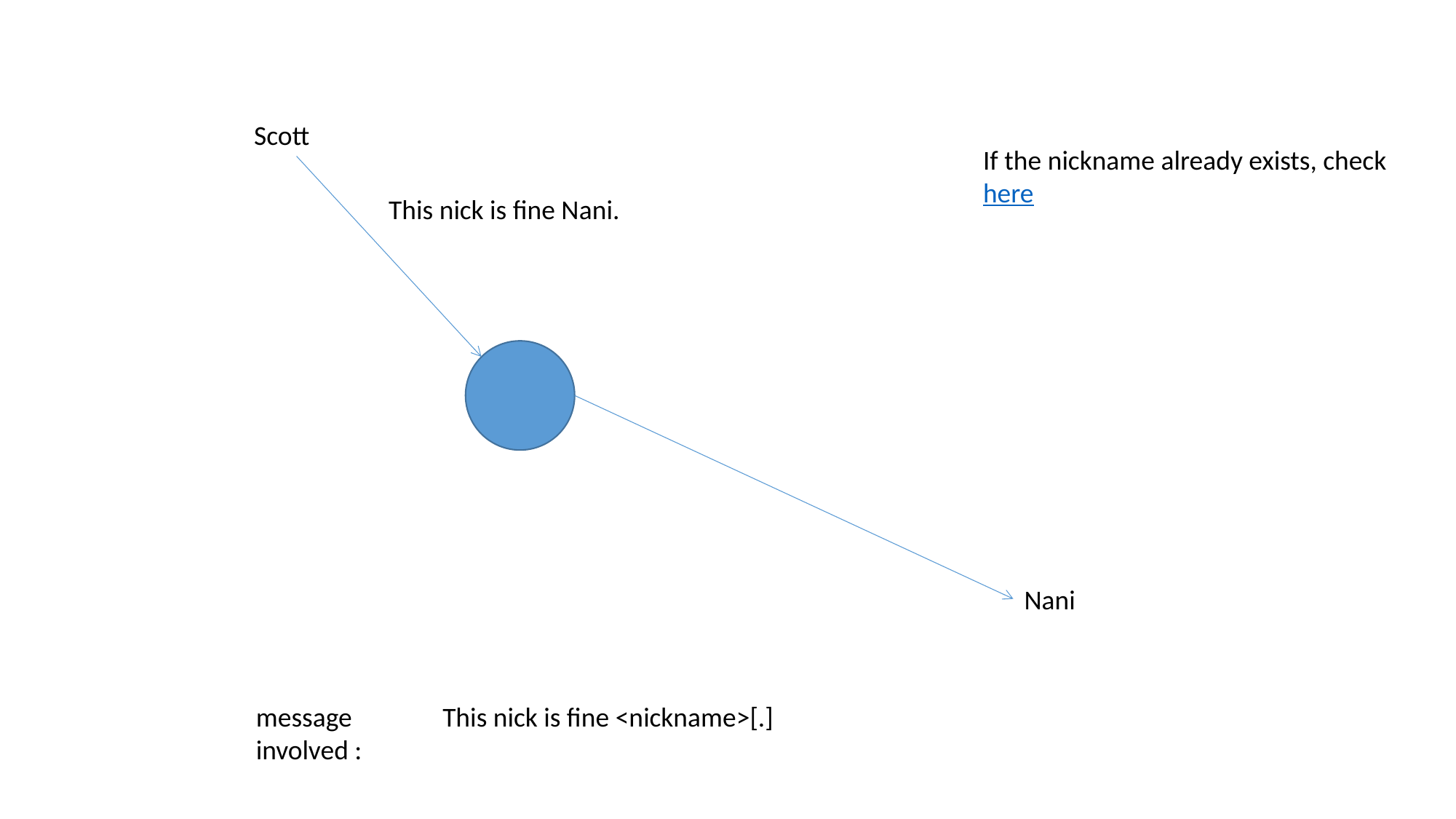

Scott
If the nickname already exists, check here
This nick is fine Nani.

Nani
message
involved :
This nick is fine <nickname>[.]